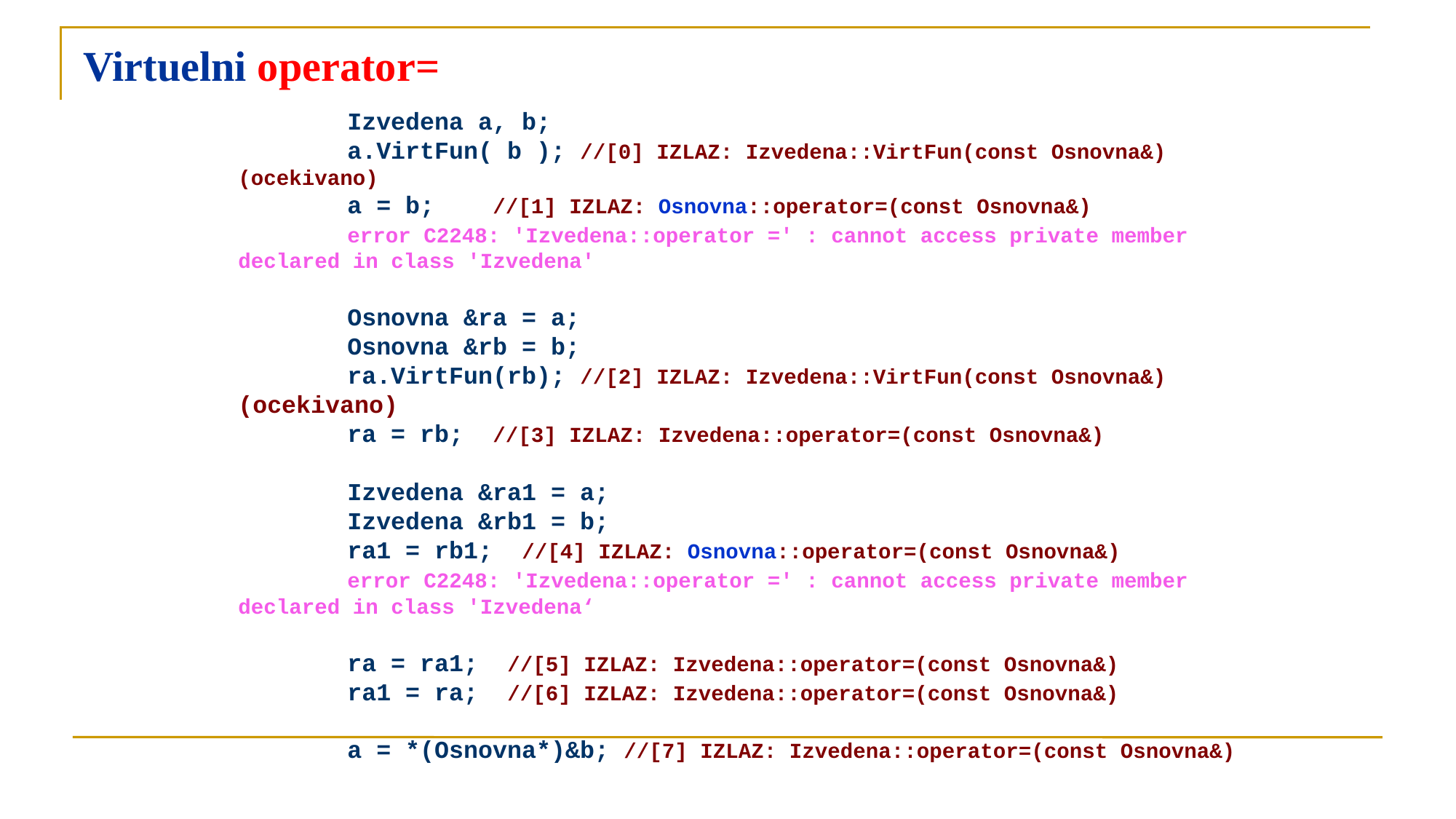

# Virtuelni operator=
	Izvedena a, b;
	a.VirtFun( b ); //[0] IZLAZ: Izvedena::VirtFun(const Osnovna&) (ocekivano)
	a = b;    //[1] IZLAZ: Osnovna::operator=(const Osnovna&)
	error C2248: 'Izvedena::operator =' : cannot access private member declared in class 'Izvedena'

	Osnovna &ra = a;
	Osnovna &rb = b;
	ra.VirtFun(rb); //[2] IZLAZ: Izvedena::VirtFun(const Osnovna&) (ocekivano)
	ra = rb;  //[3] IZLAZ: Izvedena::operator=(const Osnovna&)

	Izvedena &ra1 = a;
	Izvedena &rb1 = b;
	ra1 = rb1;  //[4] IZLAZ: Osnovna::operator=(const Osnovna&)
	error C2248: 'Izvedena::operator =' : cannot access private member declared in class 'Izvedena‘

	ra = ra1;  //[5] IZLAZ: Izvedena::operator=(const Osnovna&)
	ra1 = ra;  //[6] IZLAZ: Izvedena::operator=(const Osnovna&)

	a = *(Osnovna*)&b; //[7] IZLAZ: Izvedena::operator=(const Osnovna&)